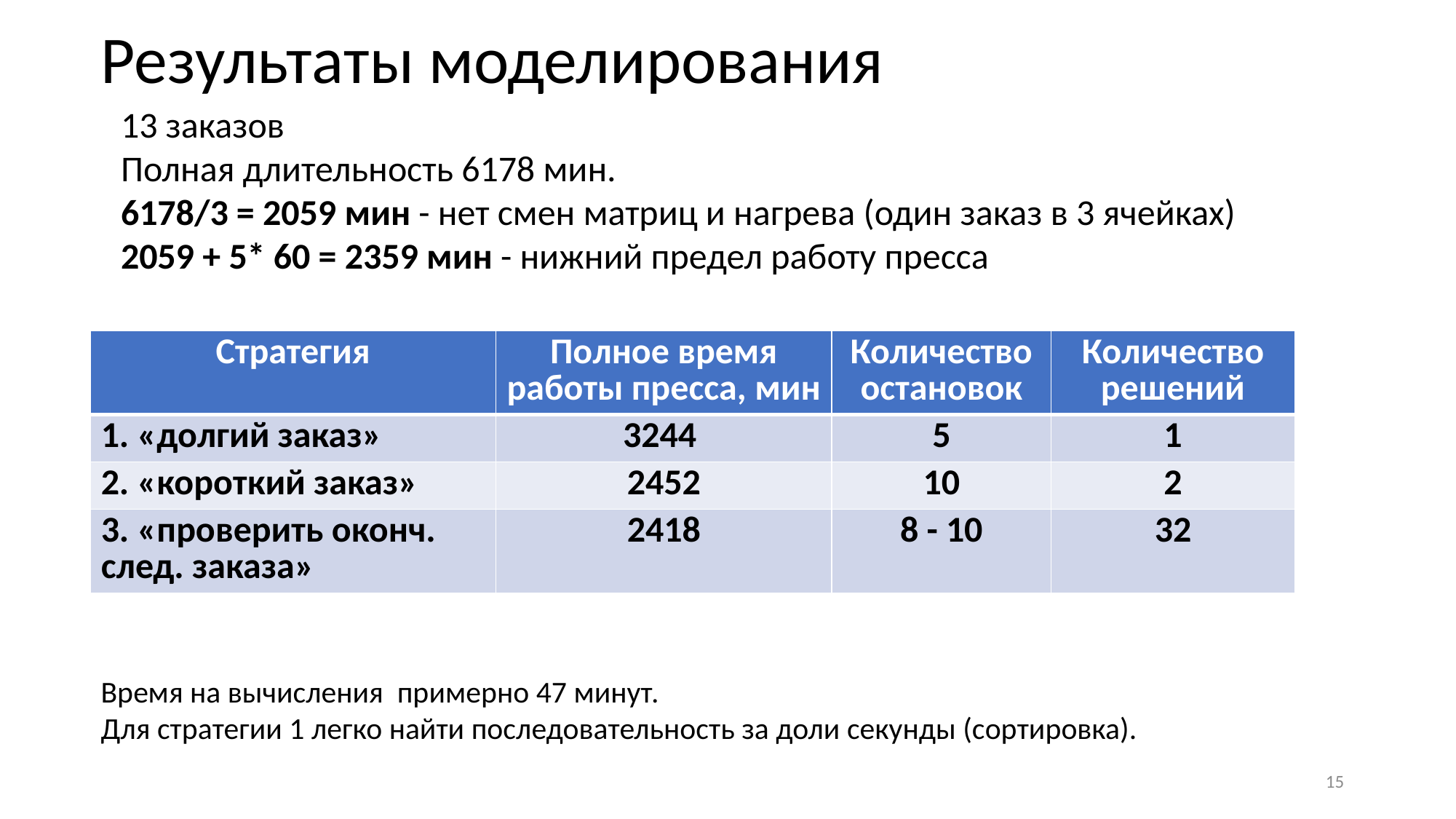

# Результаты моделирования
13 заказов
Полная длительность 6178 мин.
6178/3 = 2059 мин - нет смен матриц и нагрева (один заказ в 3 ячейках)
2059 + 5* 60 = 2359 мин - нижний предел работу пресса
| Стратегия | Полное время работы пресса, мин | Количество остановок | Количество решений |
| --- | --- | --- | --- |
| 1. «долгий заказ» | 3244 | 5 | 1 |
| 2. «короткий заказ» | 2452 | 10 | 2 |
| 3. «проверить оконч. след. заказа» | 2418 | 8 - 10 | 32 |
Время на вычисления  примерно 47 минут.
Для стратегии 1 легко найти последовательность за доли секунды (сортировка).
15